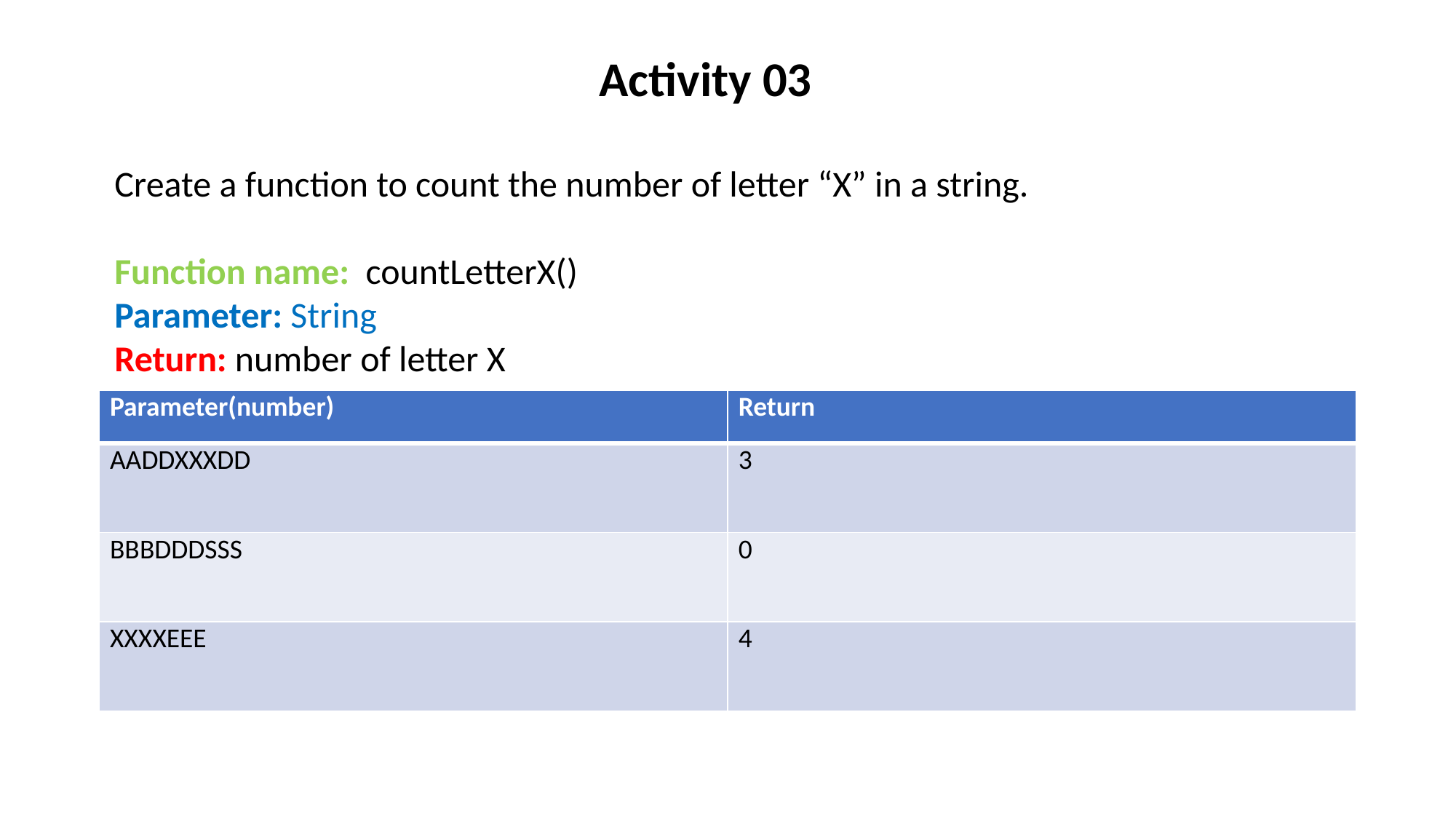

Activity 03
Create a function to count the number of letter “X” in a string.

Function name:  countLetterX()
Parameter: String
Return: number of letter X
| Parameter(number) | Return |
| --- | --- |
| AADDXXXDD | 3 |
| BBBDDDSSS | 0 |
| XXXXEEE | 4 |